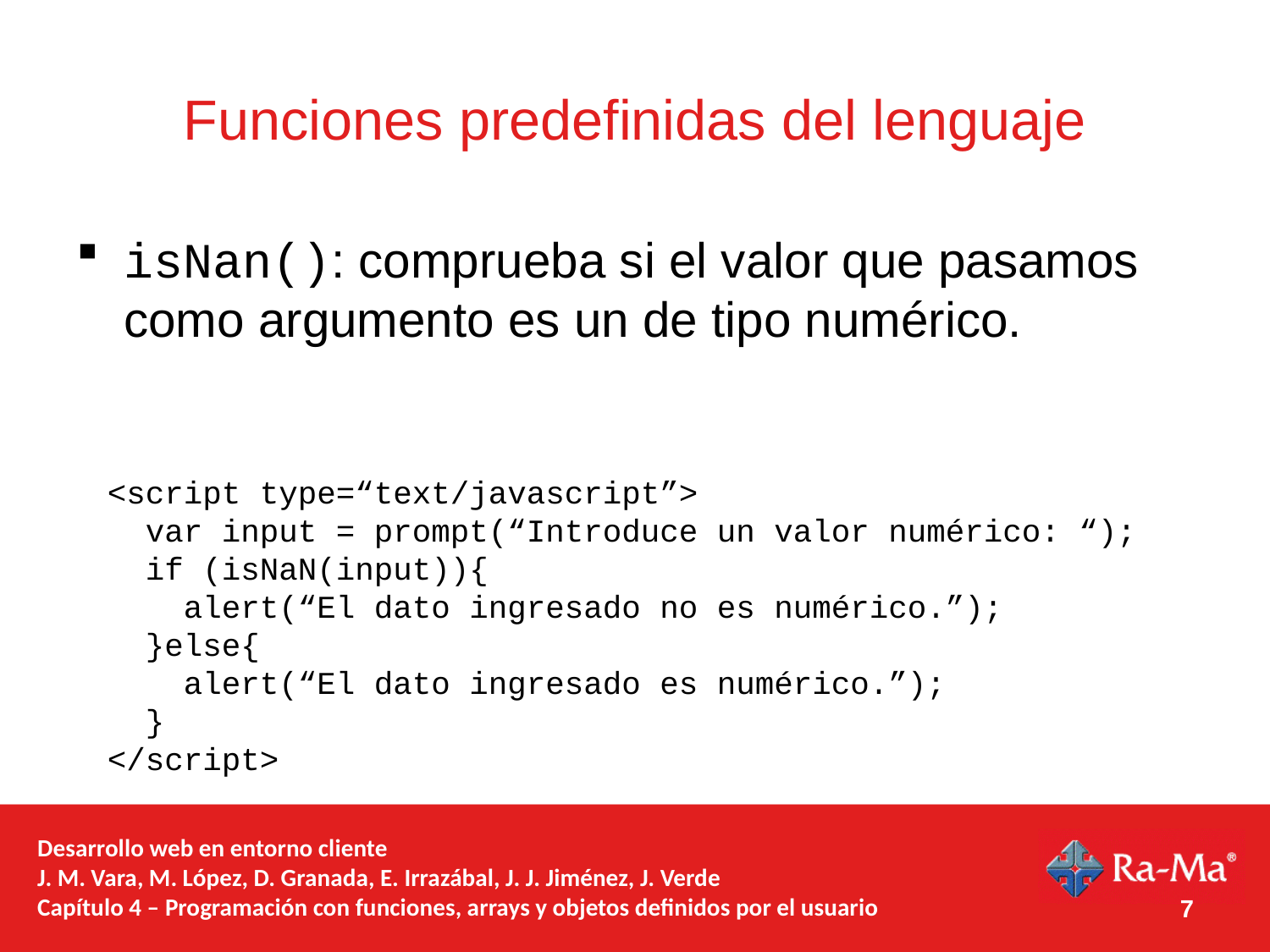

# Funciones predefinidas del lenguaje
isNan(): comprueba si el valor que pasamos como argumento es un de tipo numérico.
<script type=“text/javascript”>
  var input = prompt(“Introduce un valor numérico: “);
  if (isNaN(input)){
    alert(“El dato ingresado no es numérico.”);
  }else{
    alert(“El dato ingresado es numérico.”);
  }
</script>
Desarrollo web en entorno cliente
J. M. Vara, M. López, D. Granada, E. Irrazábal, J. J. Jiménez, J. Verde
Capítulo 4 – Programación con funciones, arrays y objetos definidos por el usuario
7